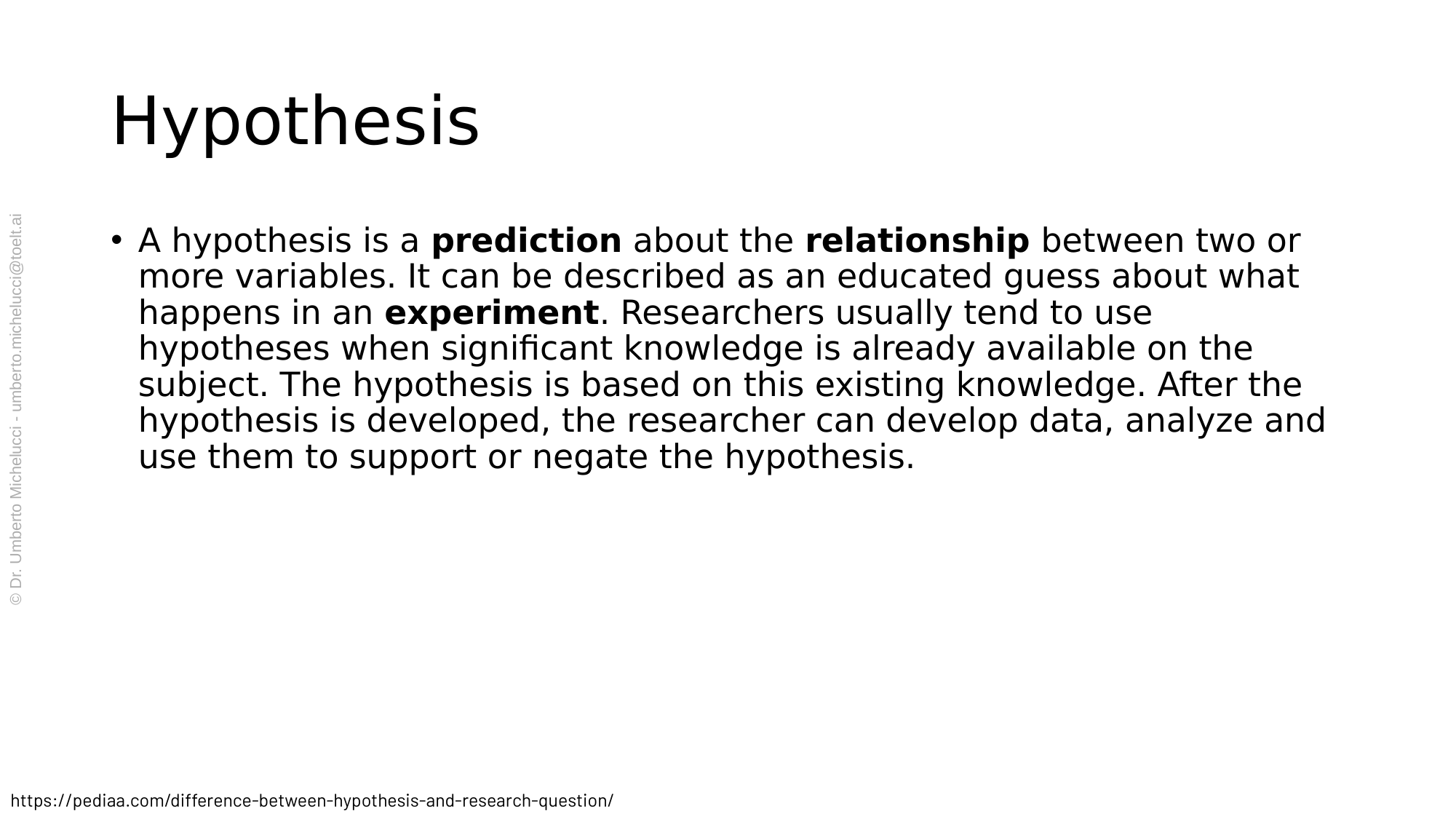

# Hypothesis
A hypothesis is a prediction about the relationship between two or more variables. It can be described as an educated guess about what happens in an experiment. Researchers usually tend to use hypotheses when significant knowledge is already available on the subject. The hypothesis is based on this existing knowledge. After the hypothesis is developed, the researcher can develop data, analyze and use them to support or negate the hypothesis.
© Dr. Umberto Michelucci - umberto.michelucci@toelt.ai
https://pediaa.com/difference-between-hypothesis-and-research-question/